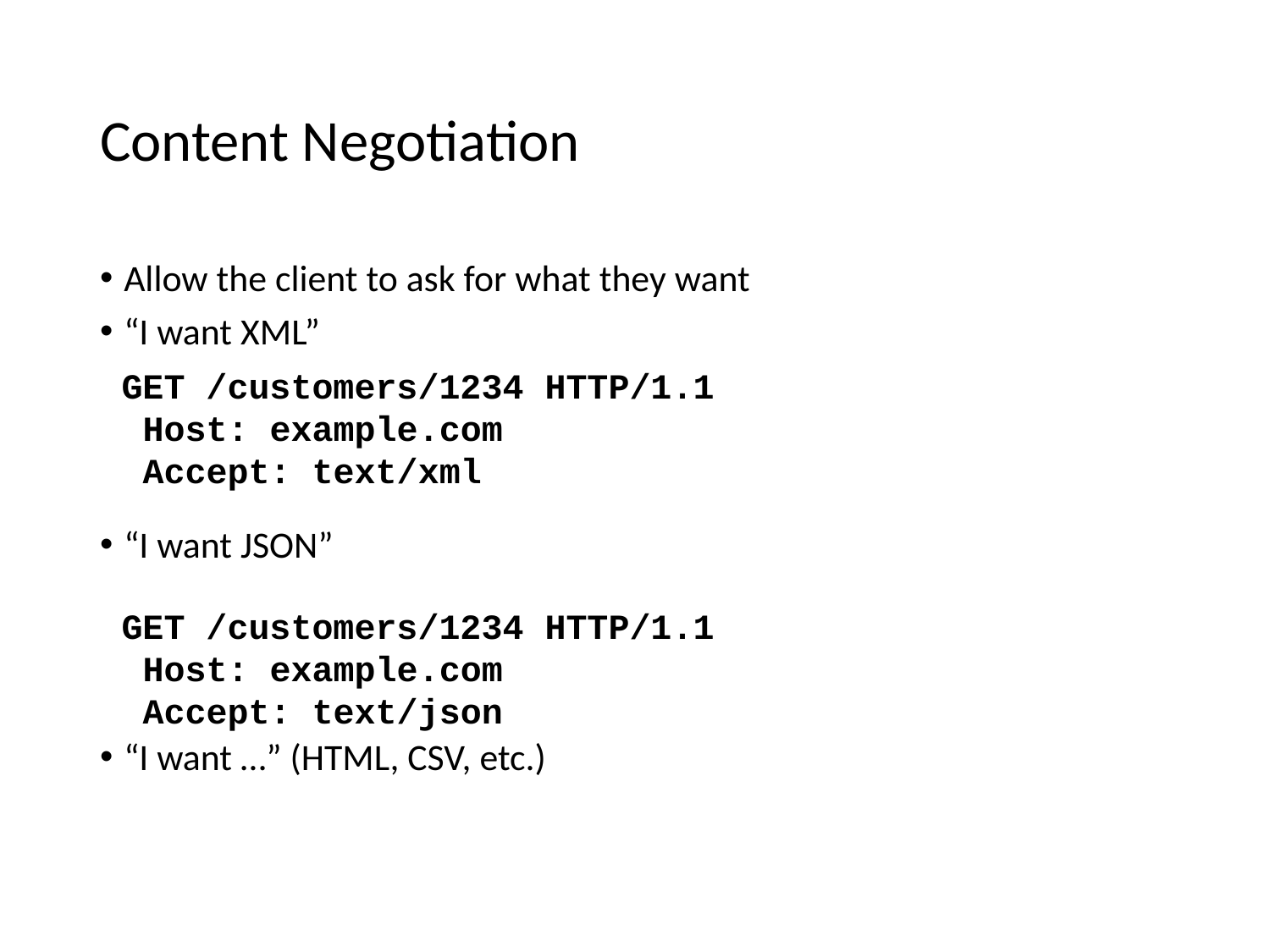

# Content Negotiation
Allow the client to ask for what they want
“I want XML”

“I want JSON”

“I want …” (HTML, CSV, etc.)

GET /customers/1234 HTTP/1.1
Host: example.com
Accept: text/xml
GET /customers/1234 HTTP/1.1
Host: example.com
Accept: text/json